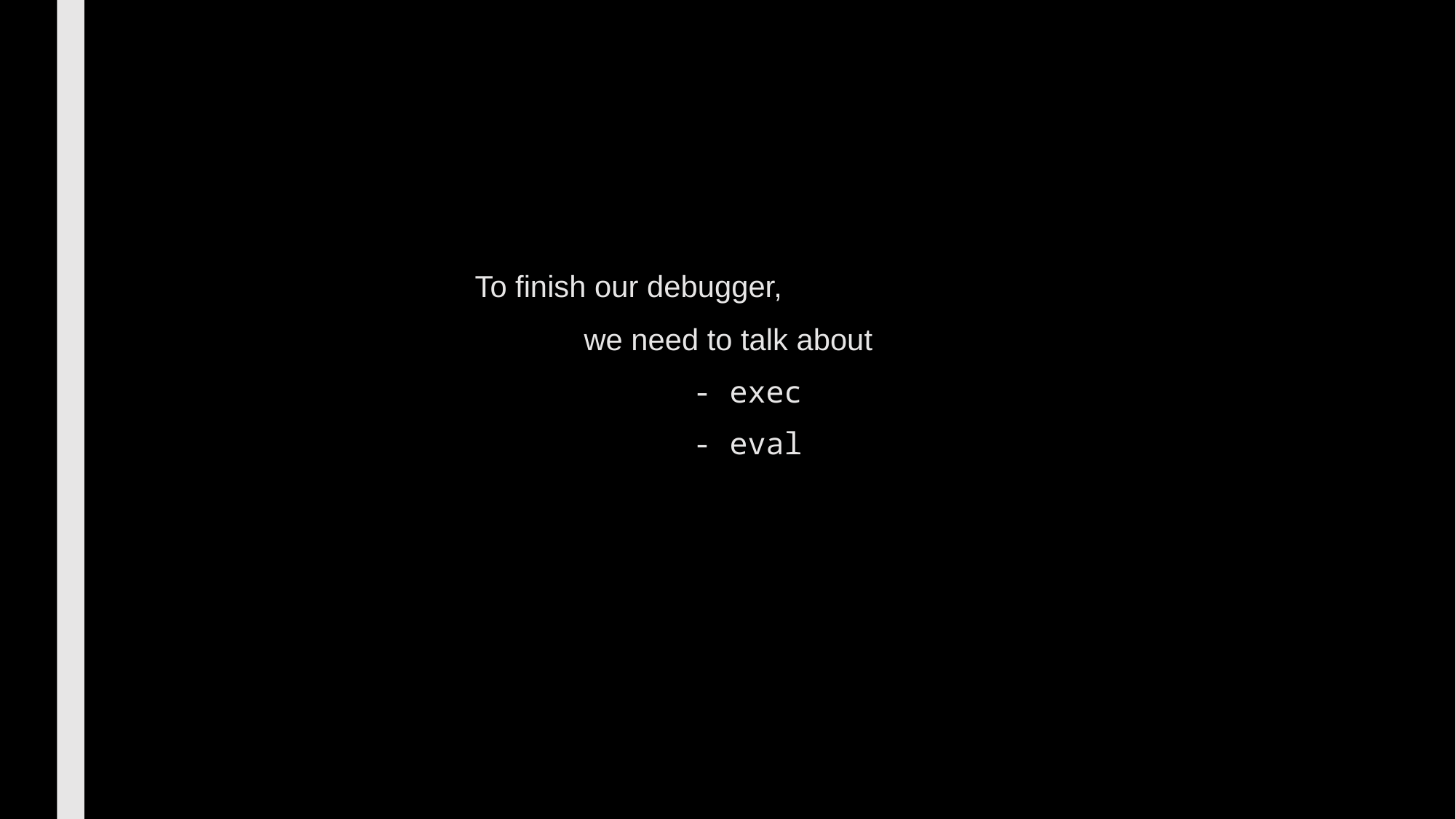

To finish our debugger,
	we need to talk about
		- exec
		- eval